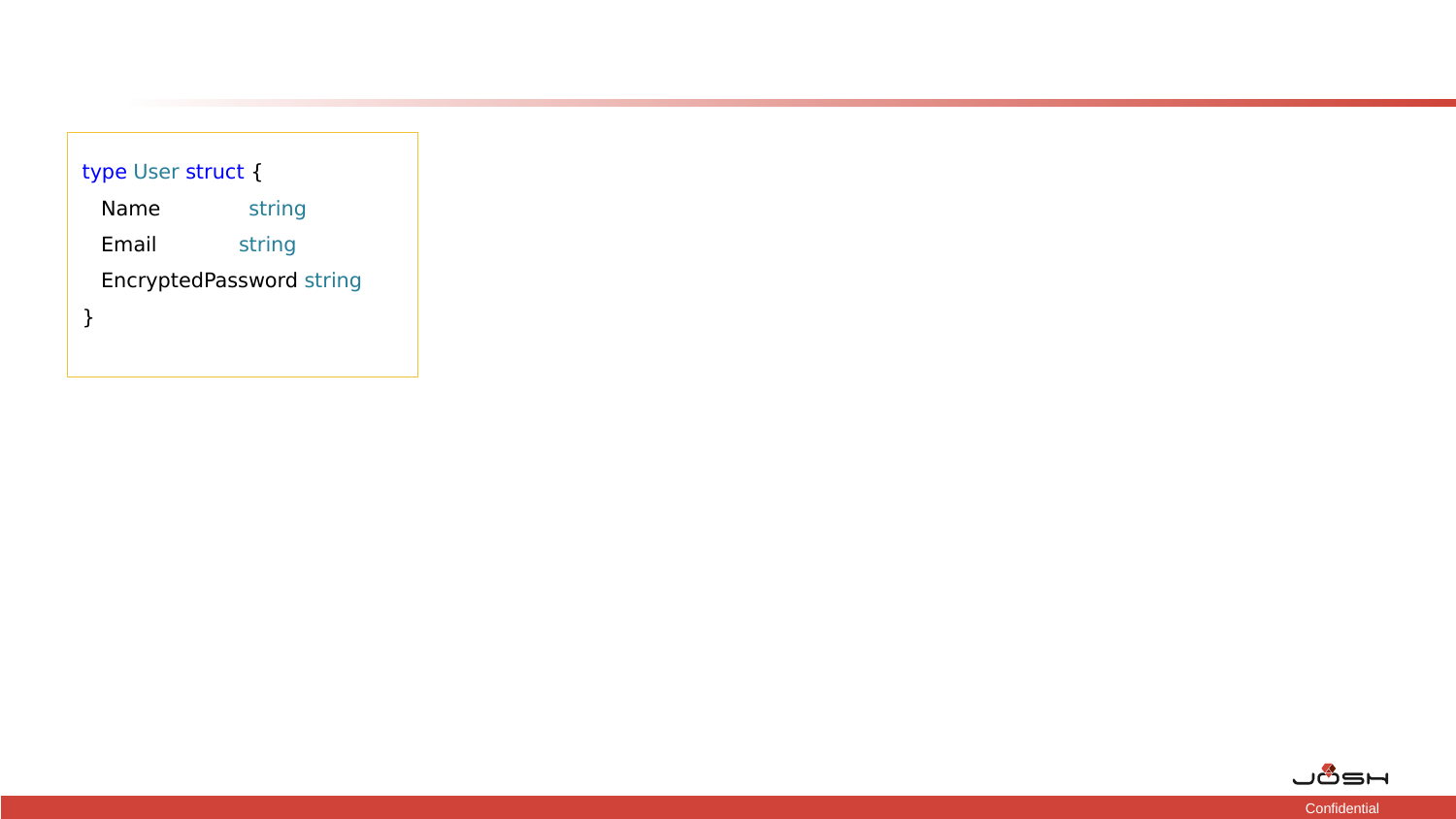

type User struct {
   Name              string
   Email             string
   EncryptedPassword string
}